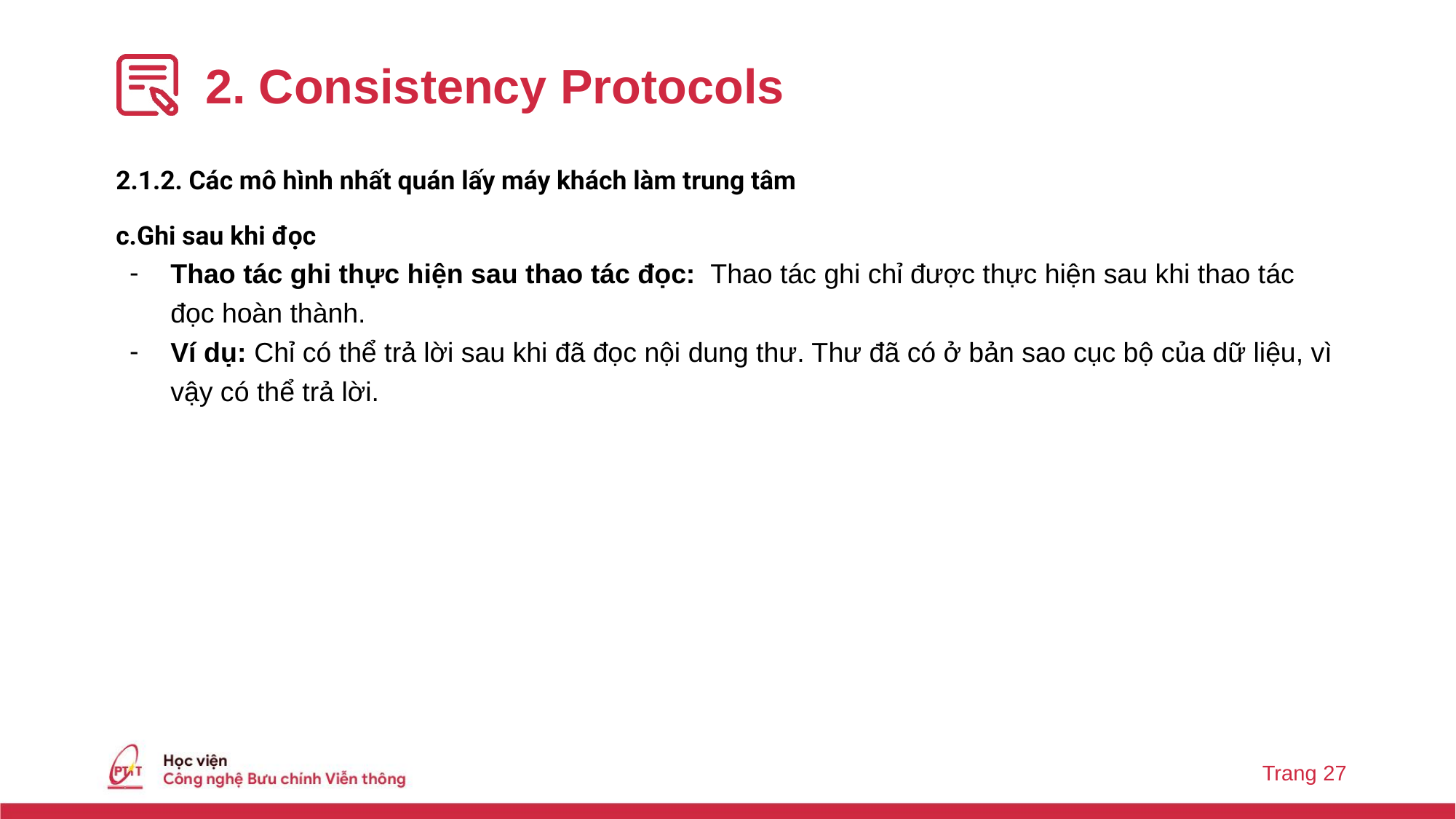

# 2. Consistency Protocols
2.1.2. Các mô hình nhất quán lấy máy khách làm trung tâm
c.Ghi sau khi đọc
Thao tác ghi thực hiện sau thao tác đọc:  Thao tác ghi chỉ được thực hiện sau khi thao tác đọc hoàn thành.
Ví dụ: Chỉ có thể trả lời sau khi đã đọc nội dung thư. Thư đã có ở bản sao cục bộ của dữ liệu, vì vậy có thể trả lời.